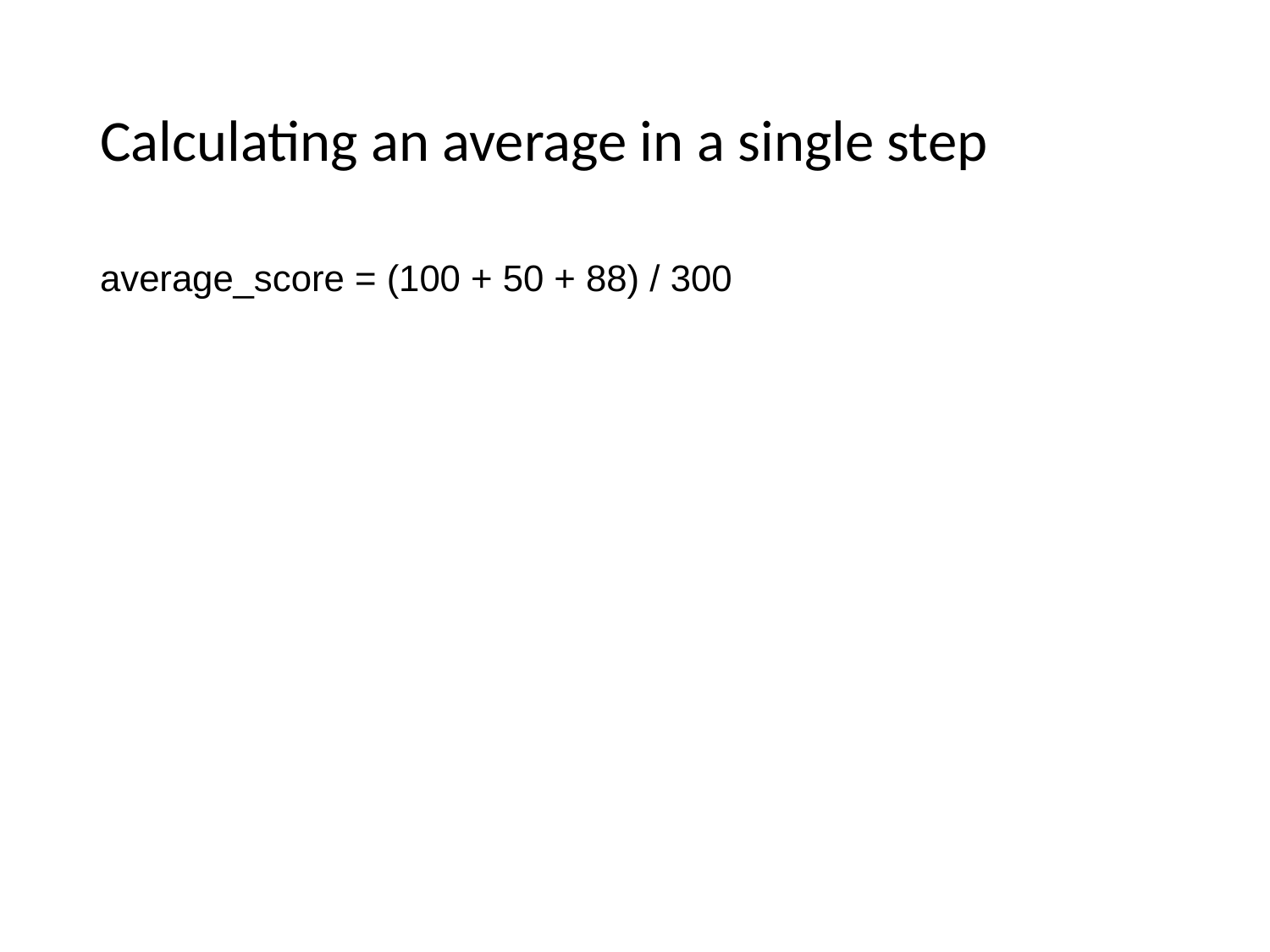

# Calculating an average in a single step
average_score = (100 + 50 + 88) / 300